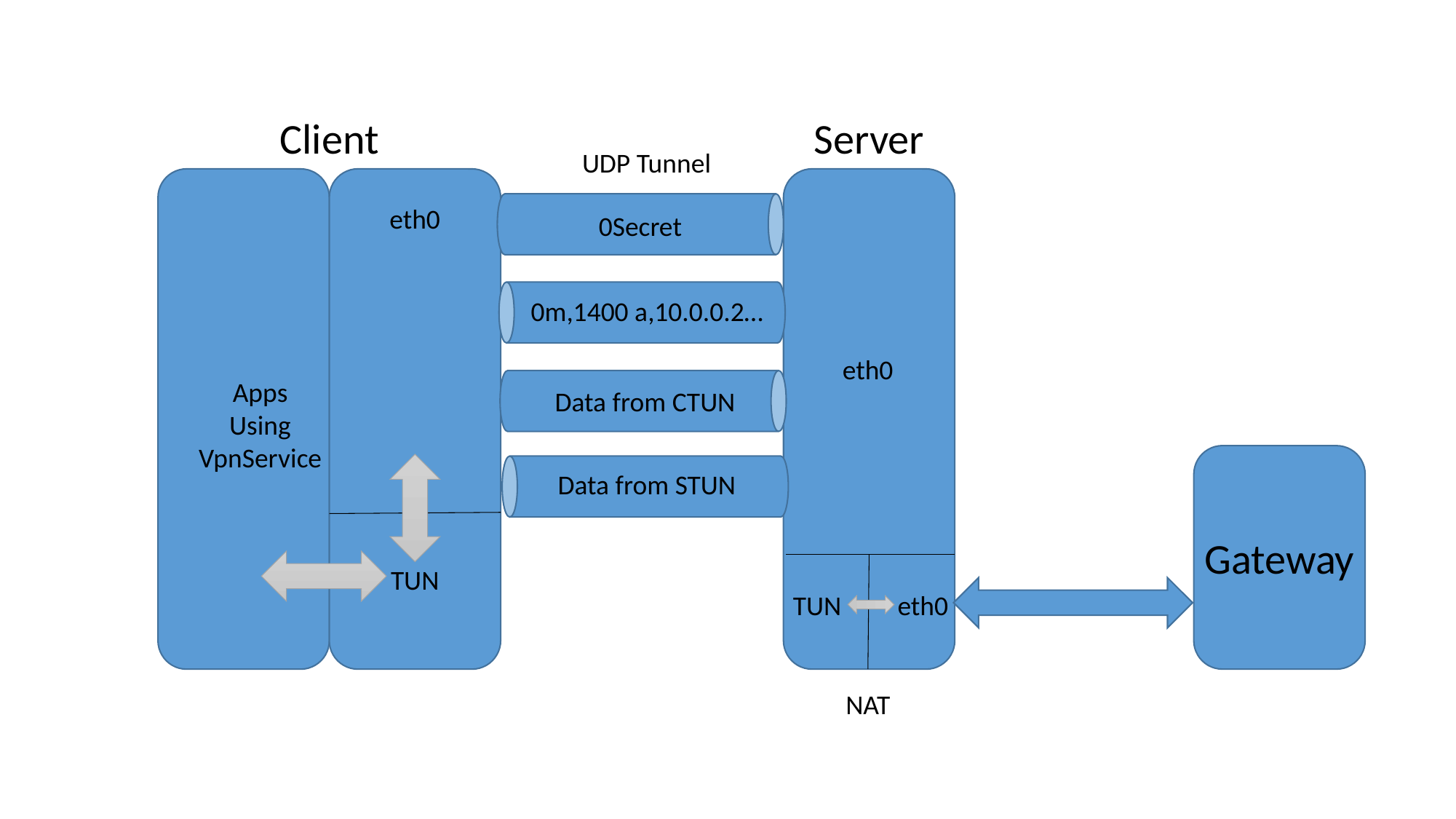

Client
Server
UDP Tunnel

eth0
0Secret

0m,1400 a,10.0.0.2…

eth0
Apps
Using
VpnService
Data from CTUN

Data from STUN

Gateway

TUN

TUN
eth0

NAT